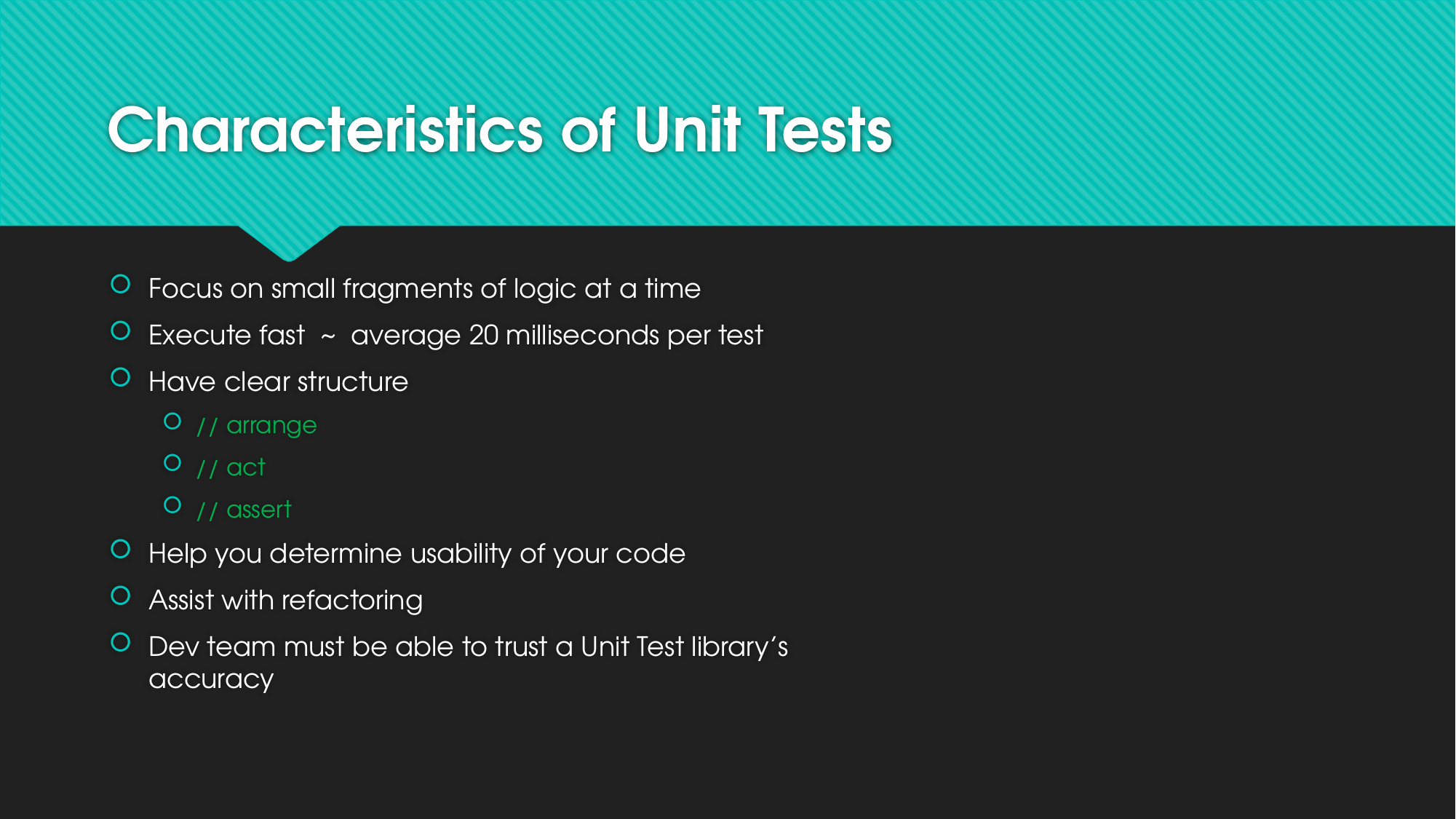

# Characteristics of Unit Tests
Focus on small fragments of logic at a time
Execute fast  ~  average 20 milliseconds per test
Have clear structure
// arrange
// act
// assert
Help you determine usability of your code
Assist with refactoring
Dev team must be able to trust a Unit Test library’s accuracy